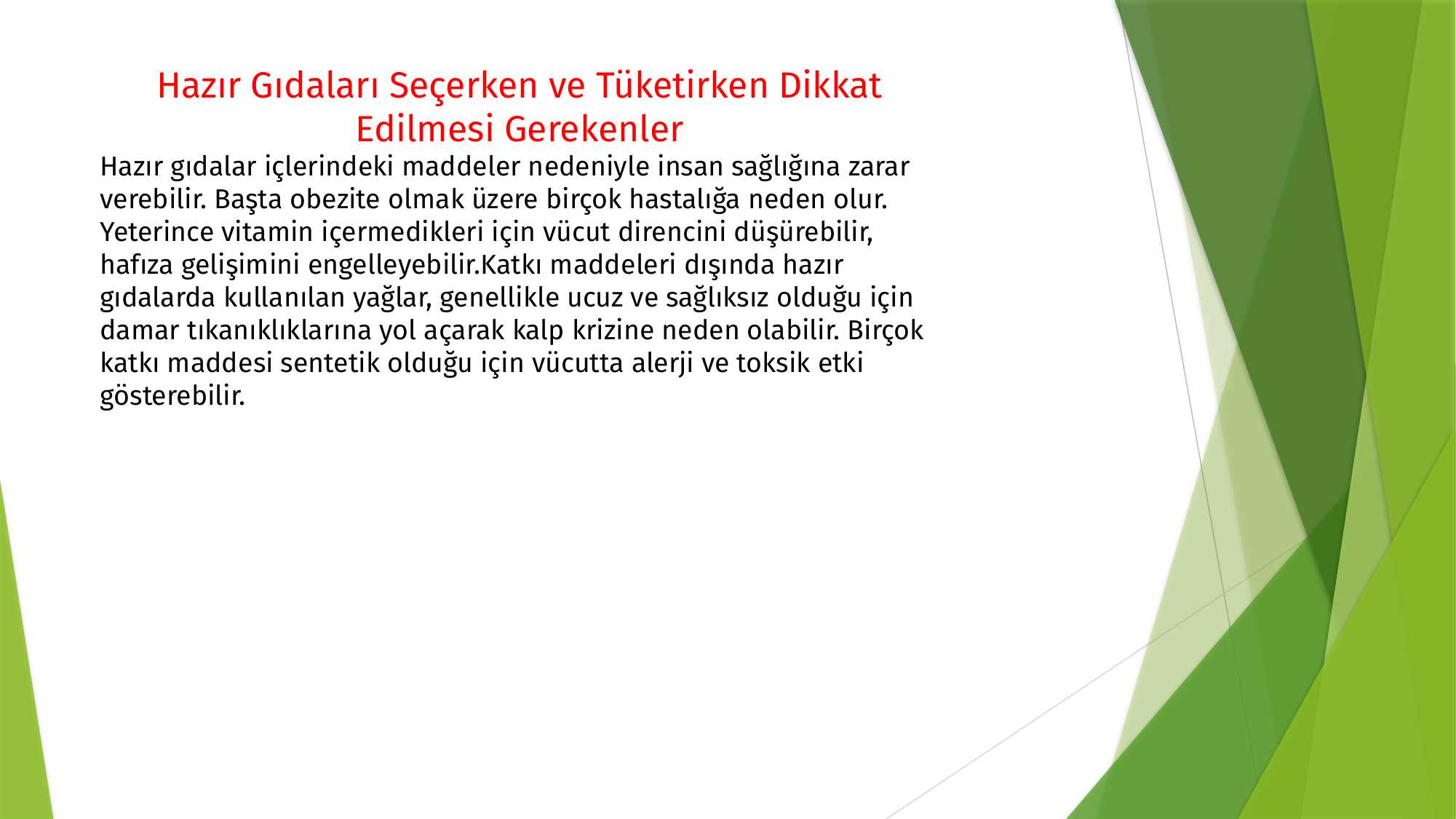

Hazır Gıdaları Seçerken ve Tüketirken Dikkat Edilmesi Gerekenler
Hazır gıdalar içlerindeki maddeler nedeniyle insan sağlığına zarar verebilir. Başta obezite olmak üzere birçok hastalığa neden olur. Yeterince vitamin içermedikleri için vücut direncini düşürebilir, hafıza gelişimini engelleyebilir.Katkı maddeleri dışında hazır gıdalarda kullanılan yağlar, genellikle ucuz ve sağlıksız olduğu için damar tıkanıklıklarına yol açarak kalp krizine neden olabilir. Birçok katkı maddesi sentetik olduğu için vücutta alerji ve toksik etki gösterebilir.